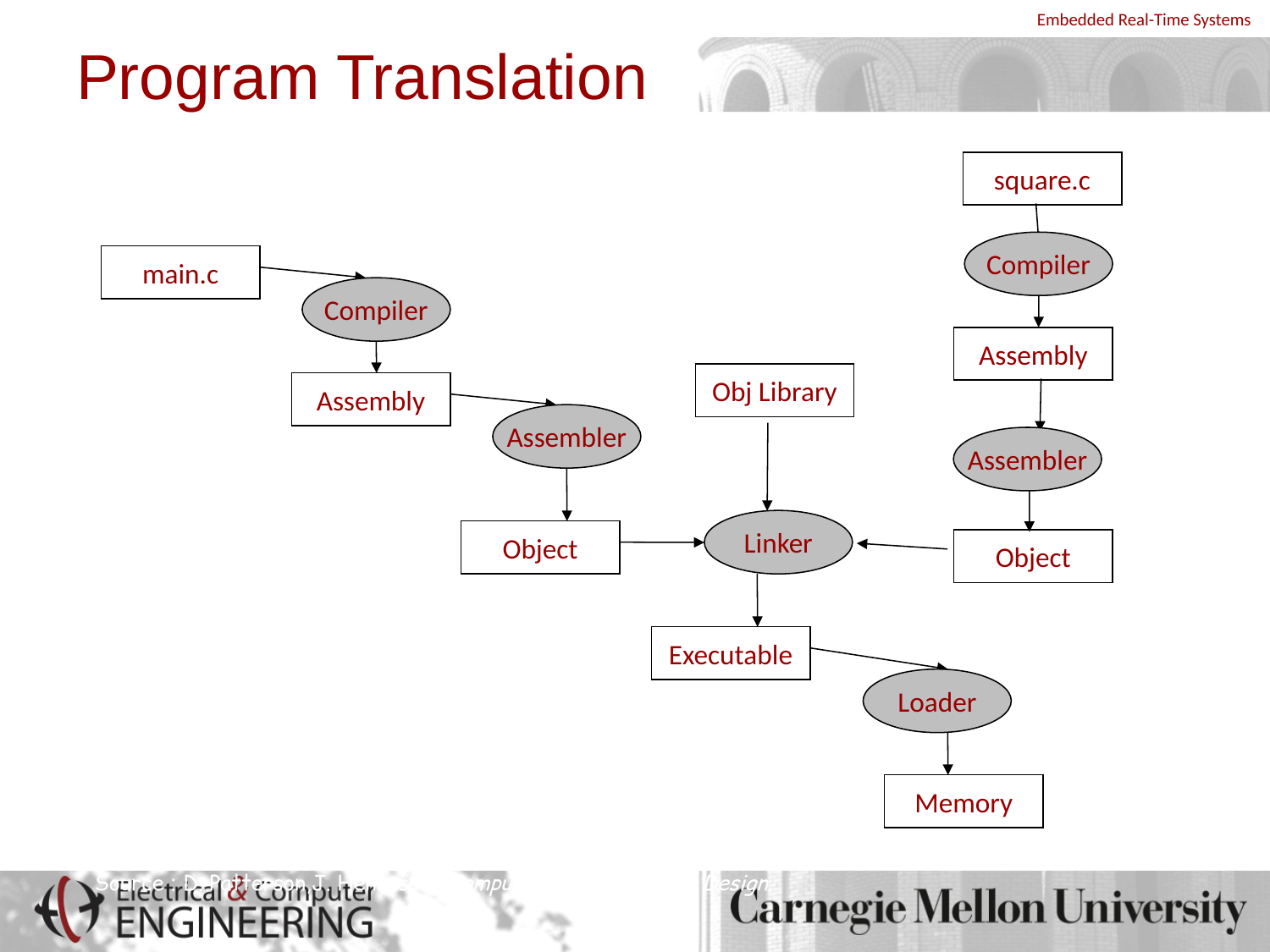

# Program Translation
square.c

Compiler
main.c

Compiler

Assembly

Obj Library
Assembly

Assembler

Assembler

Linker
Object
Object

Executable

Loader

Memory
Source : D. Patterson,J. Hennessey Computer Organization & Design